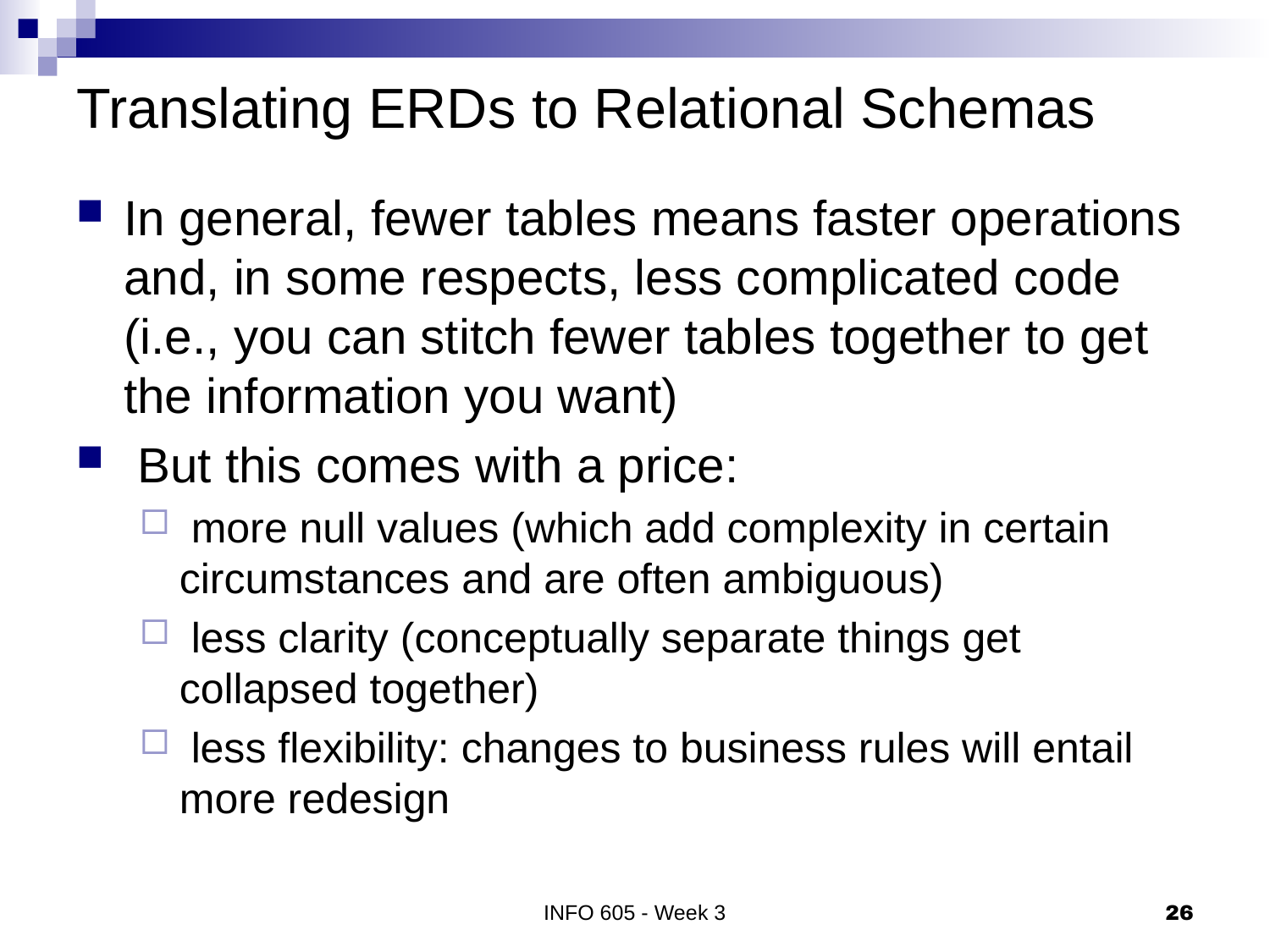

# Translating ERDs to Relational Schemas
In general, fewer tables means faster operations and, in some respects, less complicated code (i.e., you can stitch fewer tables together to get the information you want)
 But this comes with a price:
 more null values (which add complexity in certain circumstances and are often ambiguous)
 less clarity (conceptually separate things get collapsed together)
 less flexibility: changes to business rules will entail more redesign

INFO 605 - Week 3
26